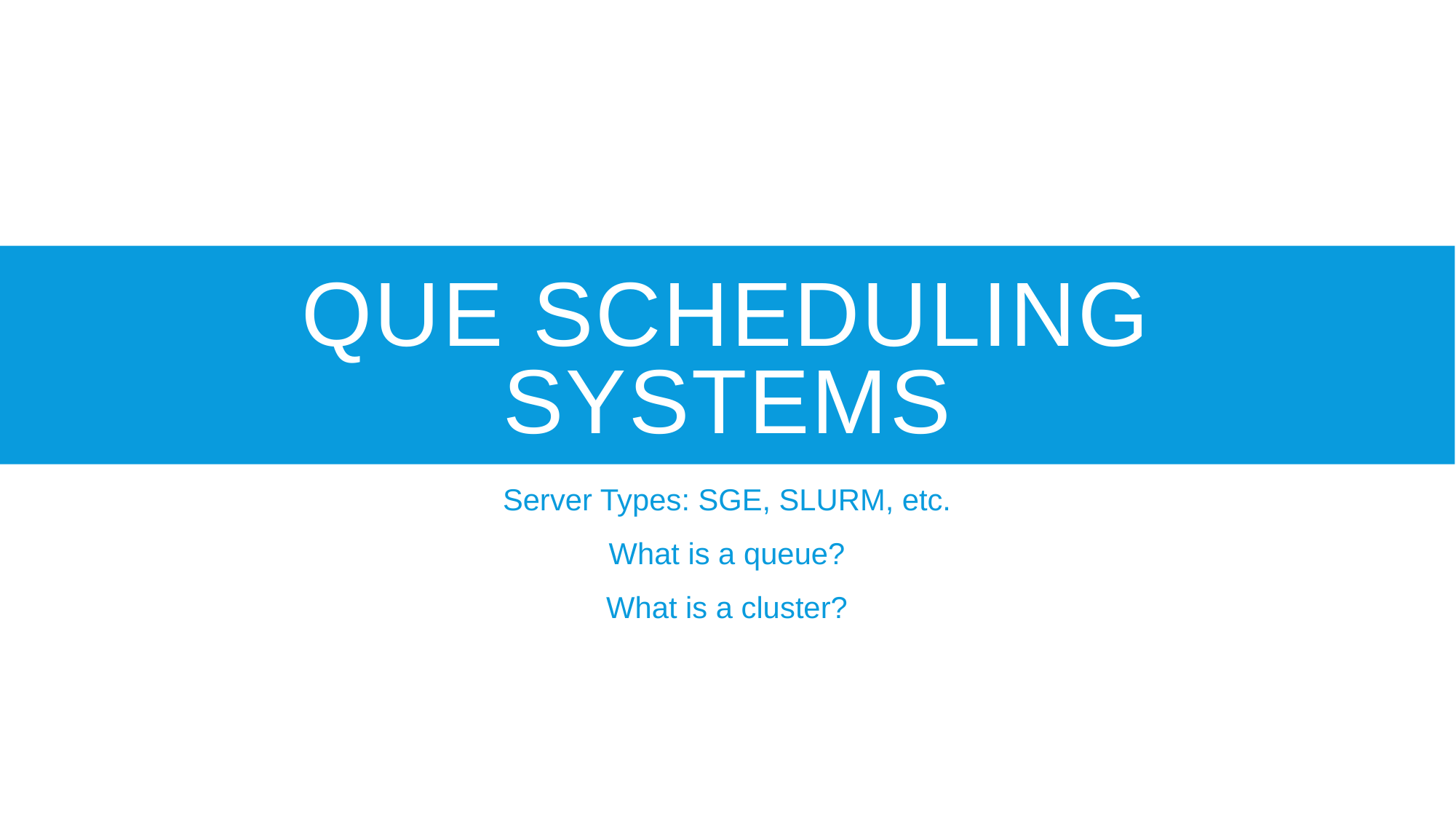

# Que scheduling systems
Server Types: SGE, SLURM, etc.
What is a queue?
What is a cluster?